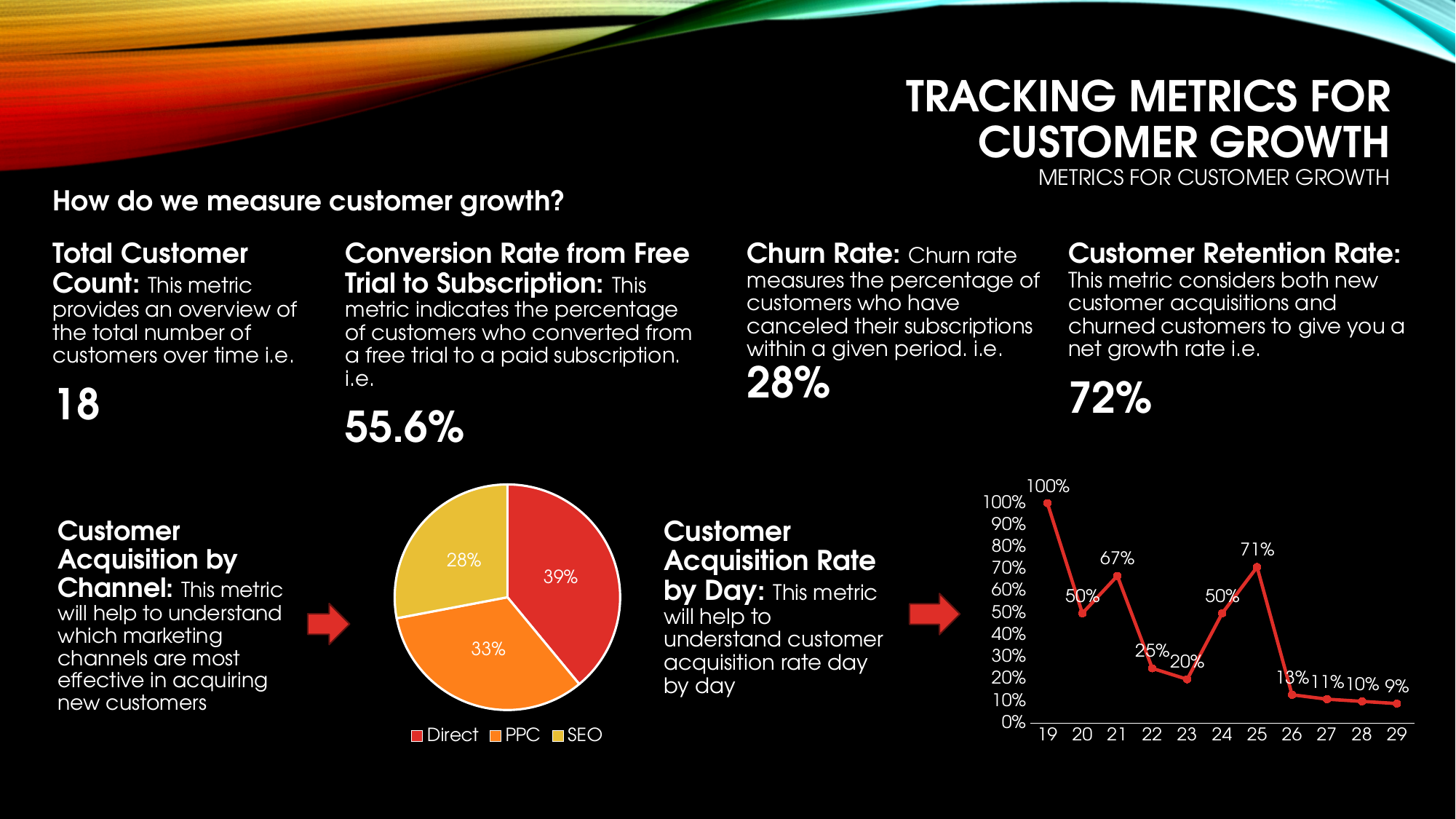

# Tracking Metrics for Customer Growth Metrics for Customer Growth
How do we measure customer growth?
Customer Retention Rate: This metric considers both new customer acquisitions and churned customers to give you a net growth rate i.e.
72%
Conversion Rate from Free Trial to Subscription: This metric indicates the percentage of customers who converted from a free trial to a paid subscription. i.e.
55.6%
Churn Rate: Churn rate measures the percentage of customers who have canceled their subscriptions within a given period. i.e. 28%
Total Customer Count: This metric provides an overview of the total number of customers over time i.e.
18

### Chart

| Category | Acquisition Rate |
|---|---|
| Direct | 0.39 |
| PPC | 0.33 |
| SEO | 0.28 |

### Chart

| Category | Acquisition_Rate |
|---|---|
| 19 | 1.0 |
| 20 | 0.5 |
| 21 | 0.67 |
| 22 | 0.25 |
| 23 | 0.2 |
| 24 | 0.5 |
| 25 | 0.71 |
| 26 | 0.13 |
| 27 | 0.11 |
| 28 | 0.1 |
| 29 | 0.09 |
Customer Acquisition Rate by Day: This metric will help to understand customer acquisition rate day by day
Customer Acquisition by Channel: This metric will help to understand which marketing channels are most effective in acquiring new customers